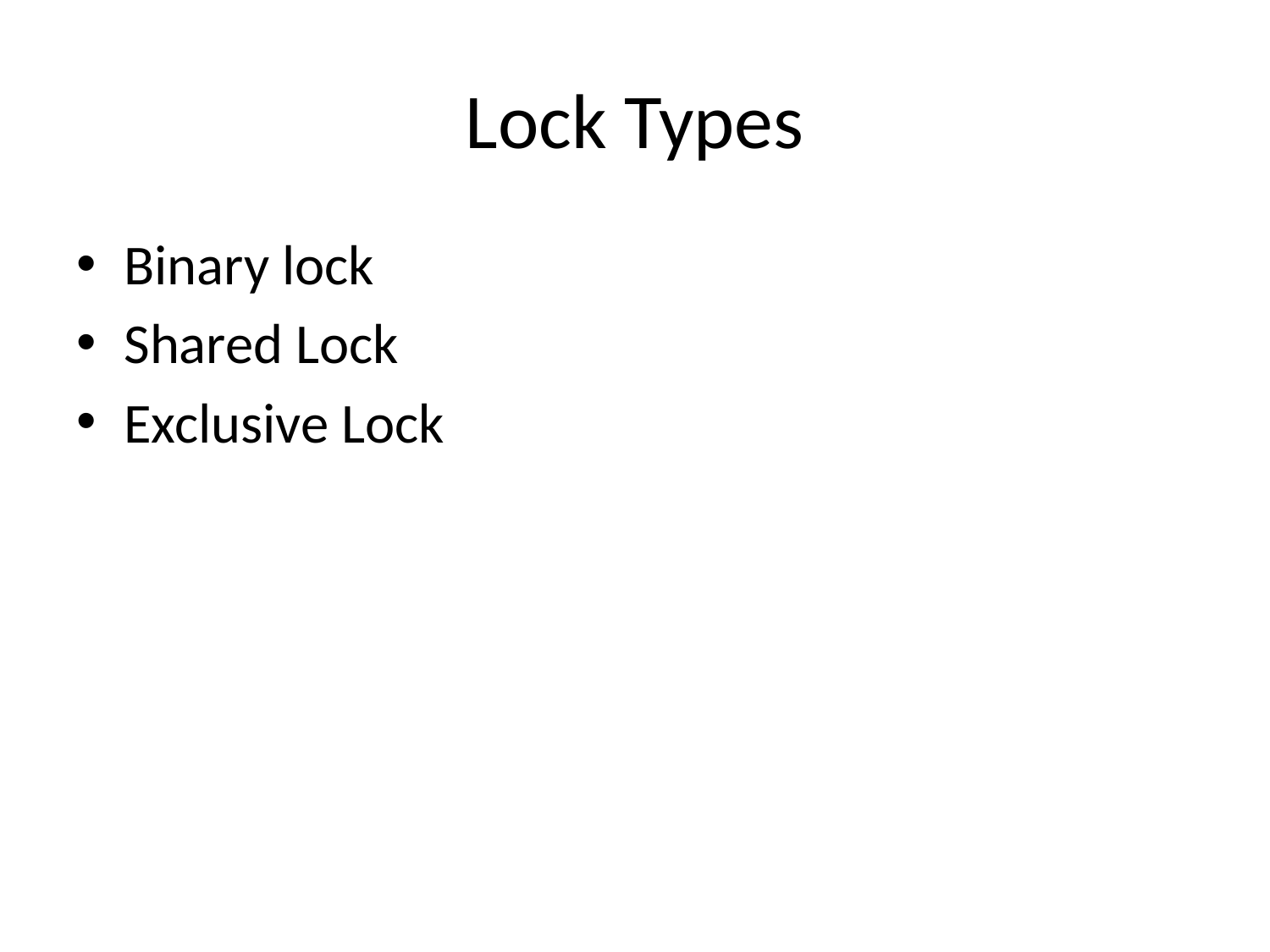

# Lock Types
Binary lock
Shared Lock
Exclusive Lock